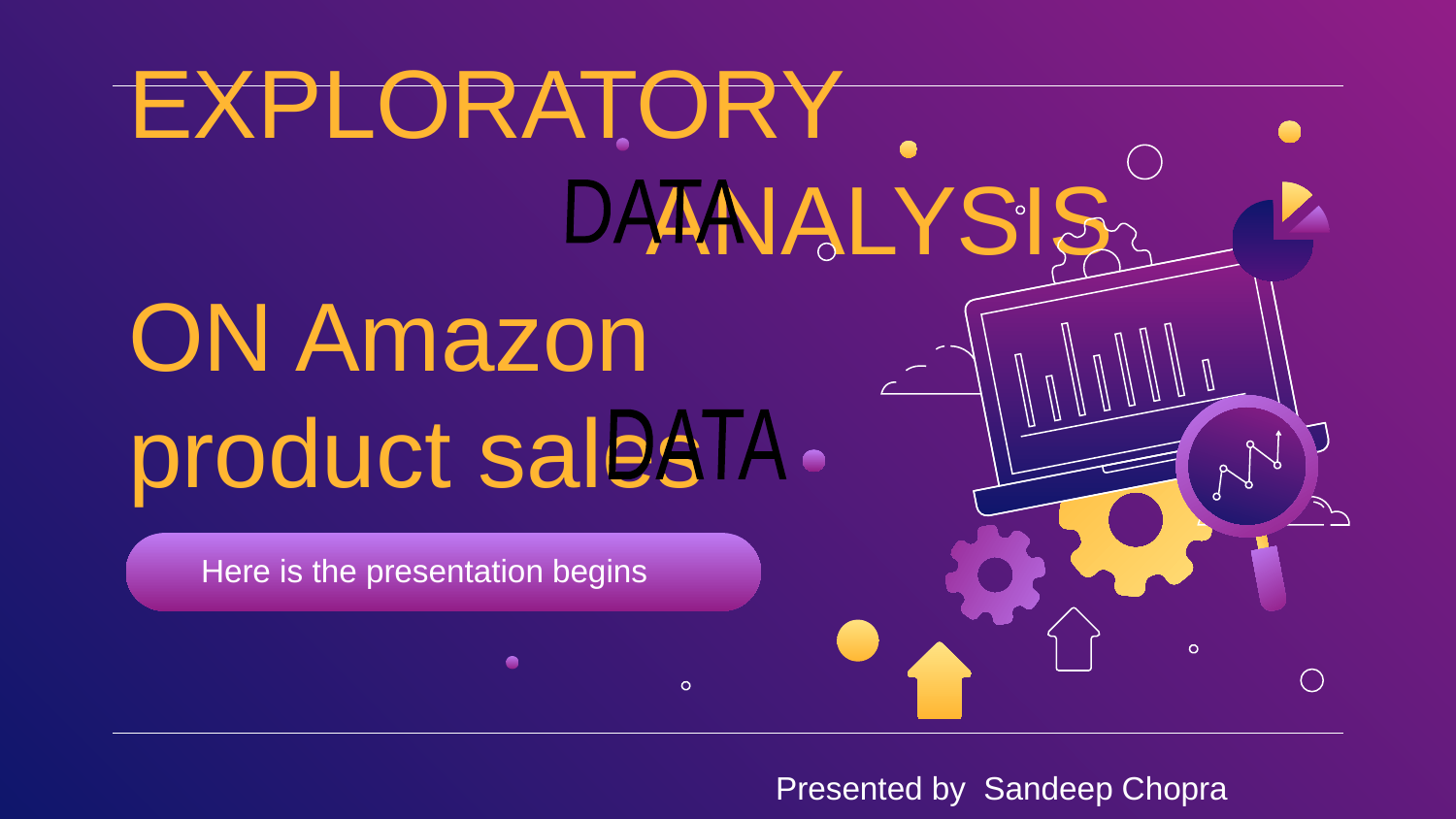

# EXPLORATORY                			   ANALYSIS ON Amazon product sales

DATA
DATA

Here is the presentation begins

Presented by  Sandeep Chopra